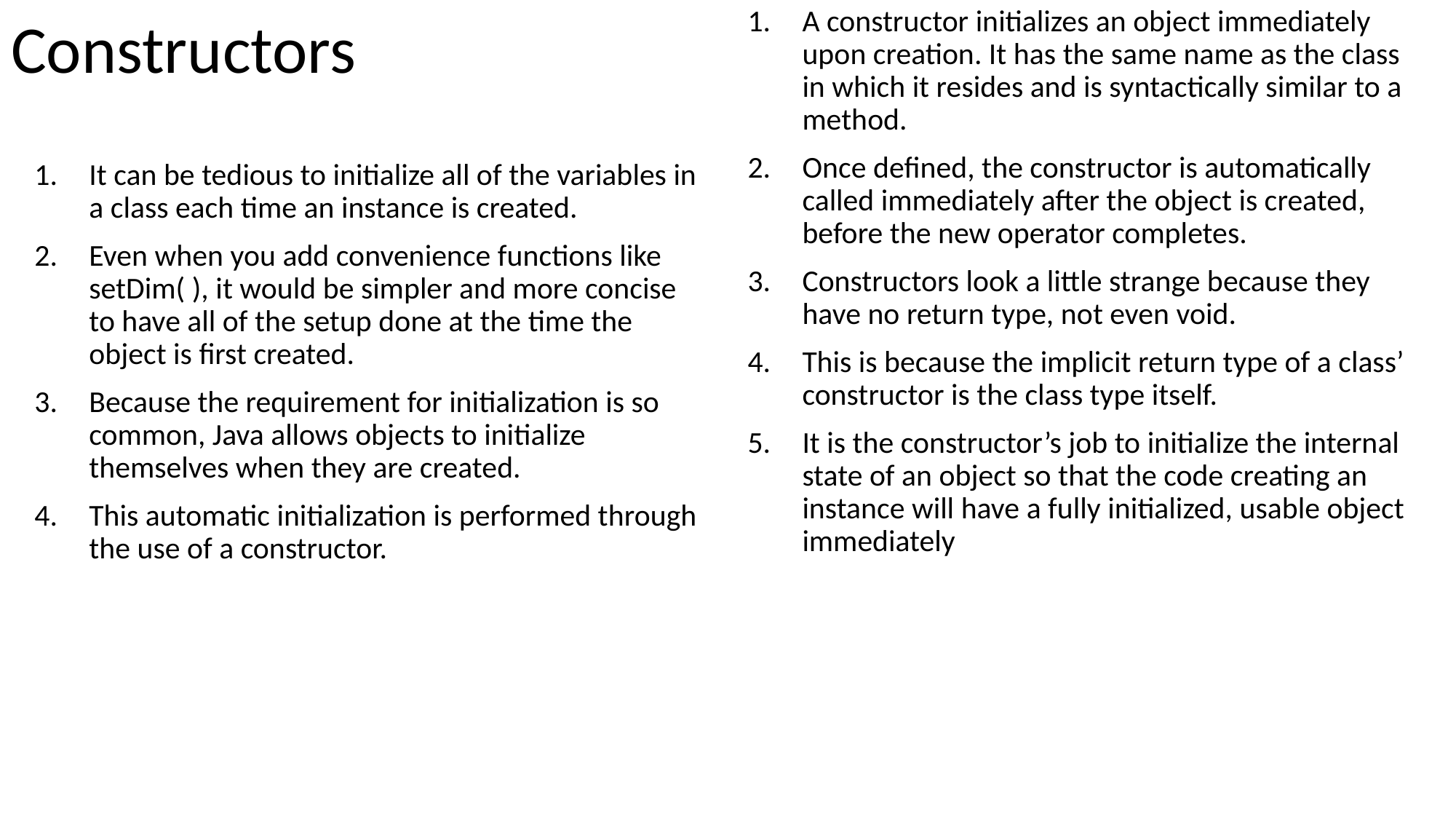

A constructor initializes an object immediately upon creation. It has the same name as the class in which it resides and is syntactically similar to a method.
Once defined, the constructor is automatically called immediately after the object is created, before the new operator completes.
Constructors look a little strange because they have no return type, not even void.
This is because the implicit return type of a class’ constructor is the class type itself.
It is the constructor’s job to initialize the internal state of an object so that the code creating an instance will have a fully initialized, usable object immediately
# Constructors
It can be tedious to initialize all of the variables in a class each time an instance is created.
Even when you add convenience functions like setDim( ), it would be simpler and more concise to have all of the setup done at the time the object is first created.
Because the requirement for initialization is so common, Java allows objects to initialize themselves when they are created.
This automatic initialization is performed through the use of a constructor.